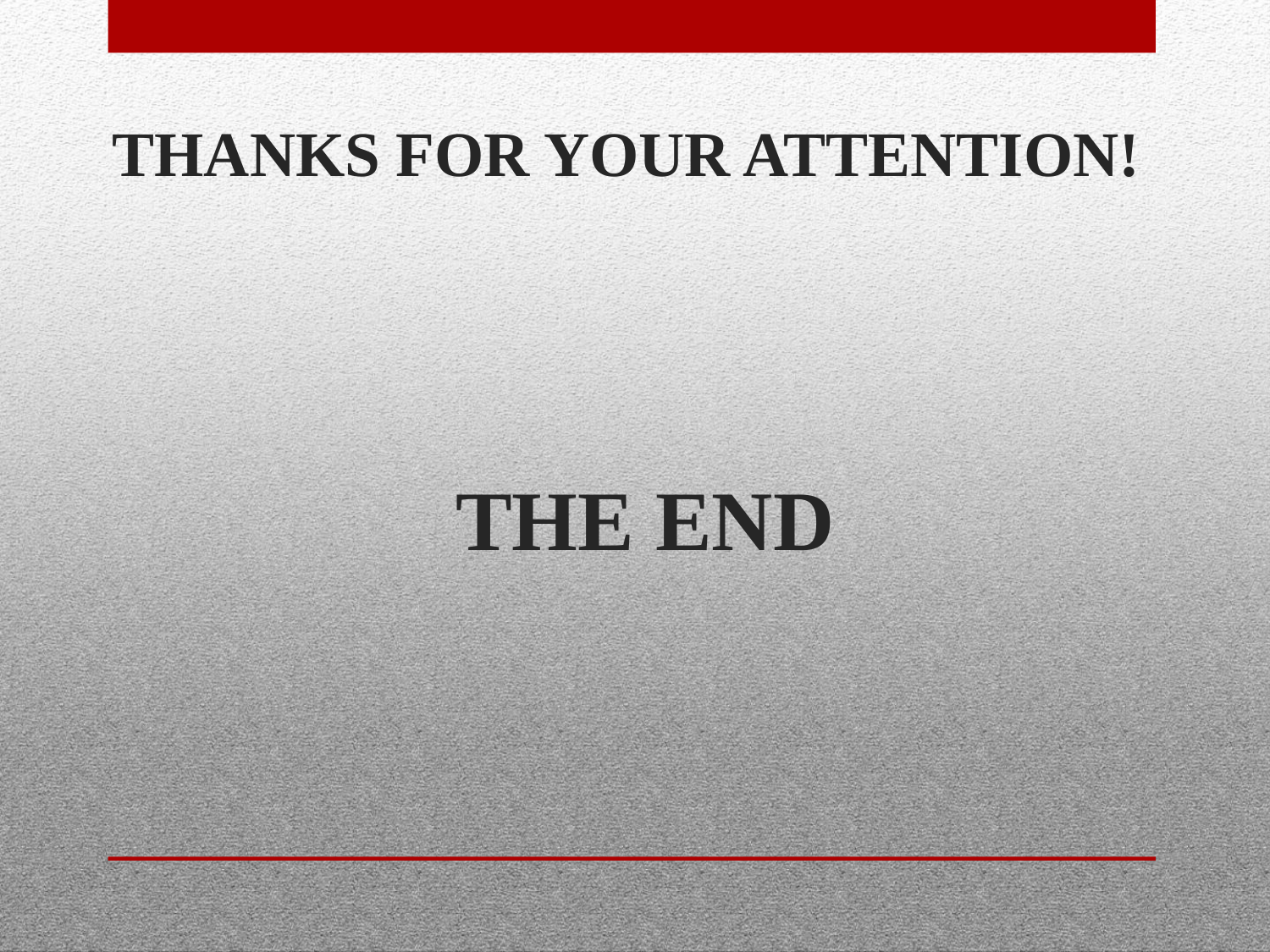

# THANKS FOR YOUR ATTENTION!
THE END